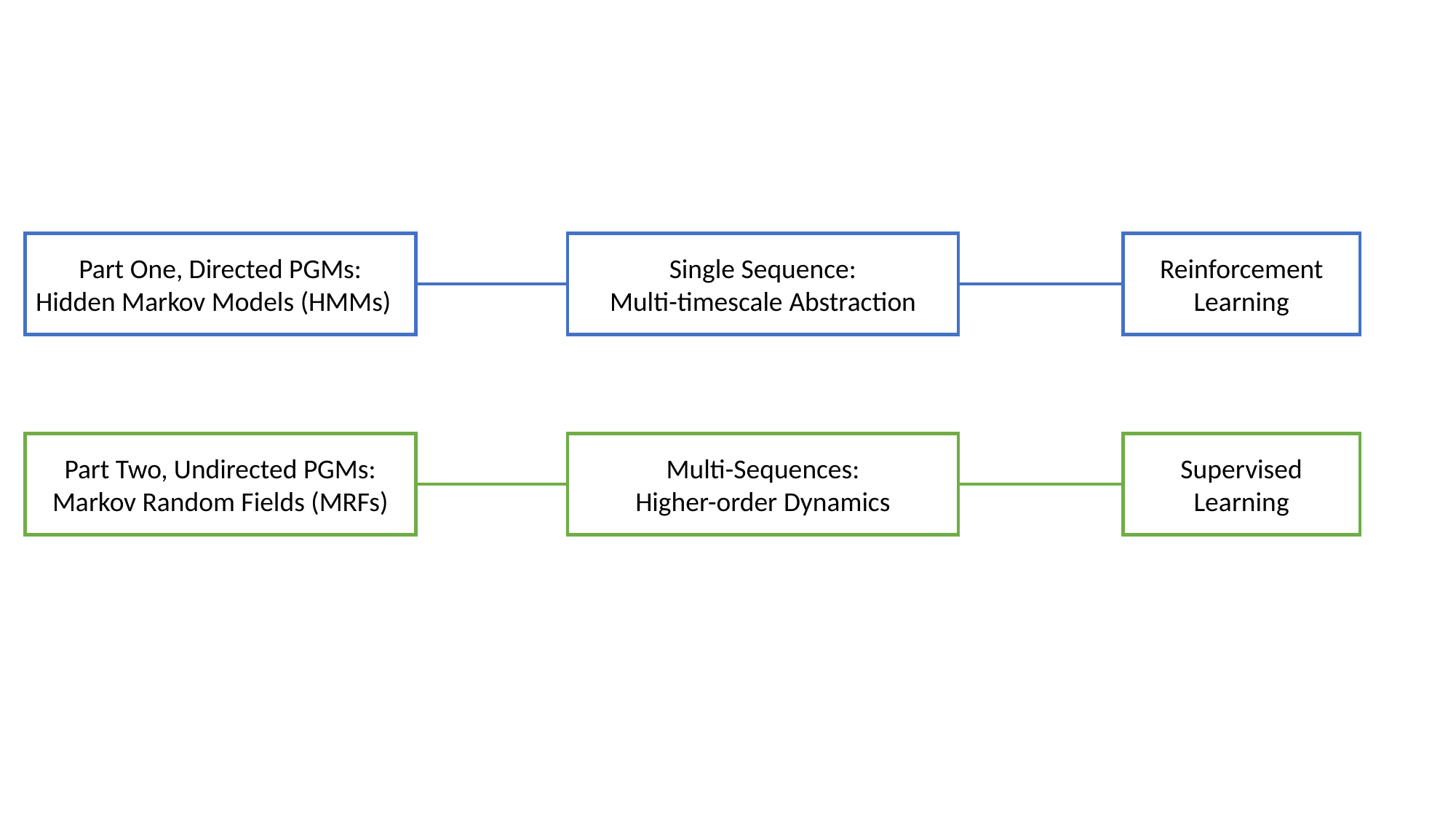

Part One, Directed PGMs:
Hidden Markov Models (HMMs)
Reinforcement Learning
Single Sequence:
Multi-timescale Abstraction
Part Two, Undirected PGMs:
Markov Random Fields (MRFs)
Supervised Learning
Multi-Sequences:
Higher-order Dynamics